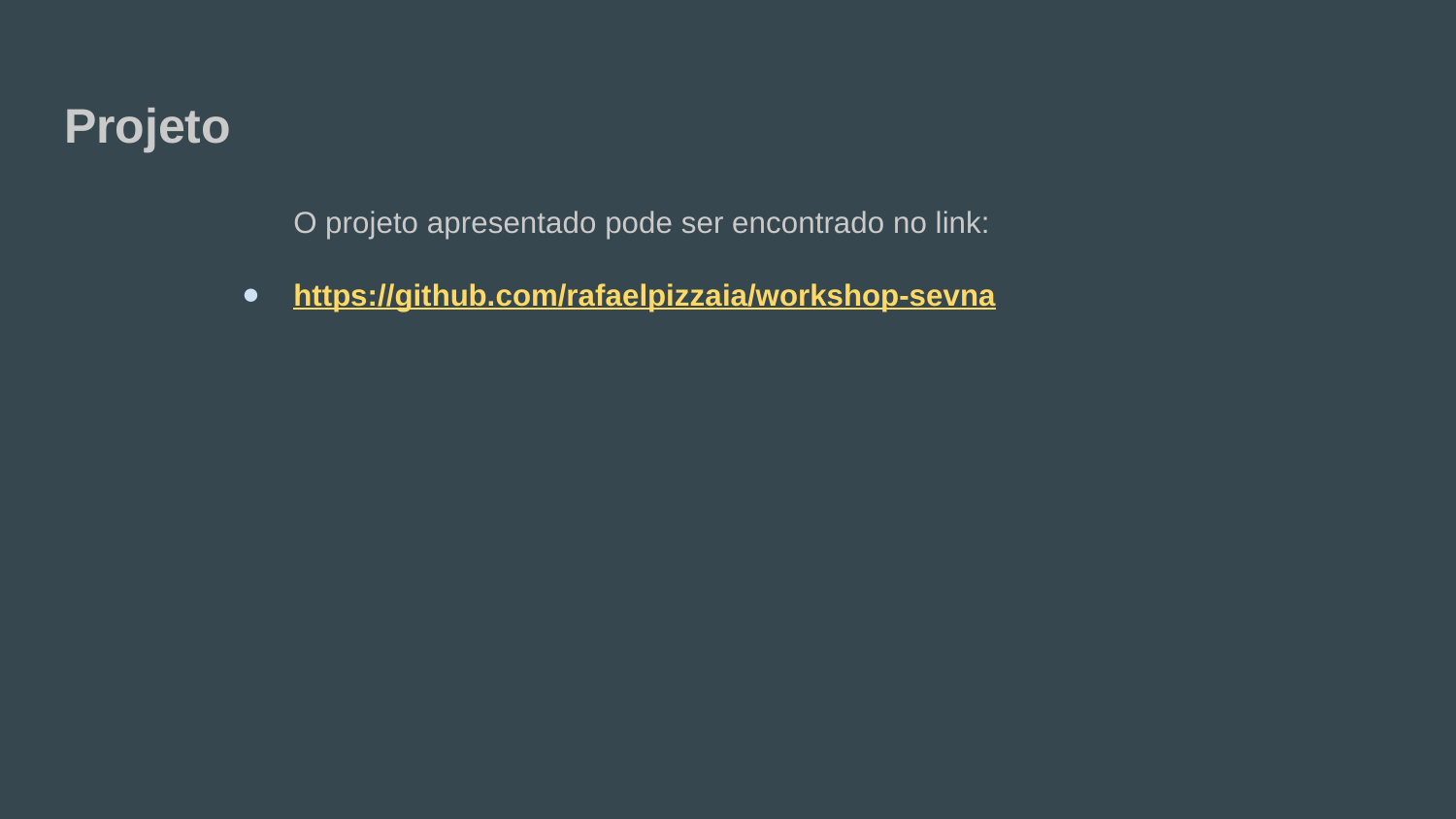

Projeto

	O projeto apresentado pode ser encontrado no link:

https://github.com/rafaelpizzaia/workshop-sevna